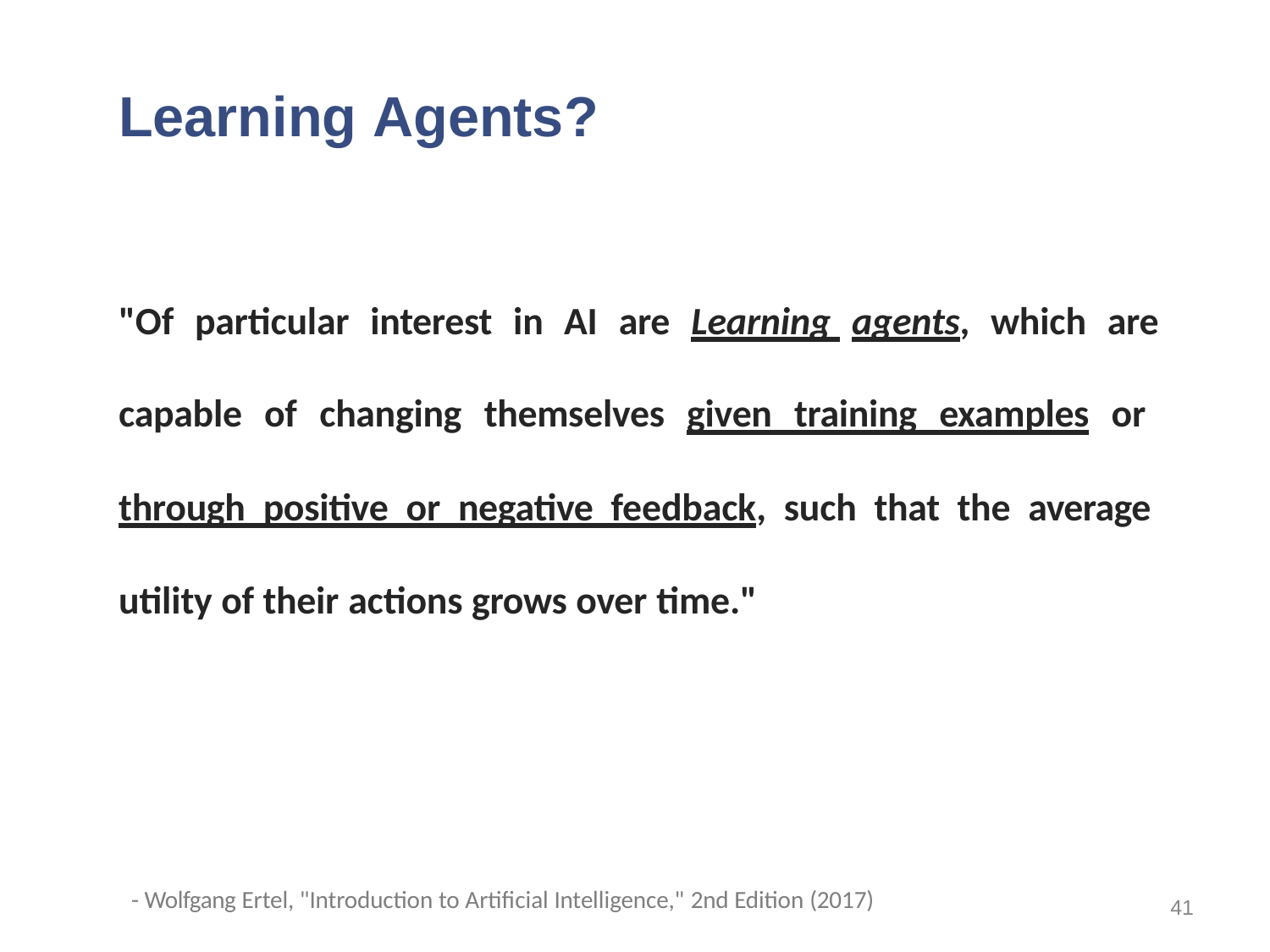

# Learning Agents?
"Of particular interest in AI are Learning agents, which are
capable of changing themselves given training examples or  through positive or negative feedback, such that the average  utility of their actions grows over time."
- Wolfgang Ertel, "Introduction to Artificial Intelligence," 2nd Edition (2017)
41